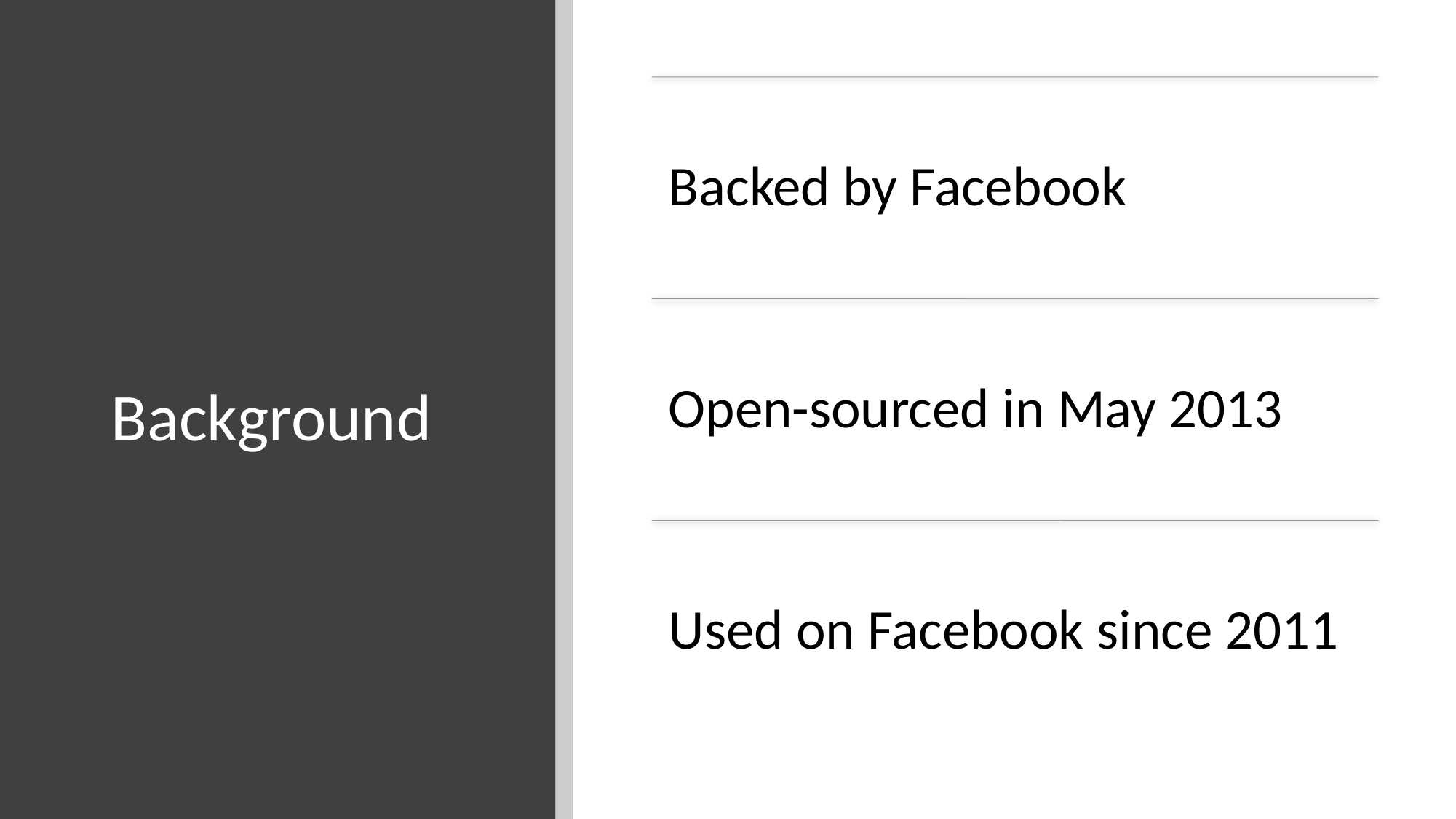

Backed by Facebook
Open-sourced in May 2013
Used on Facebook since 2011
# Background